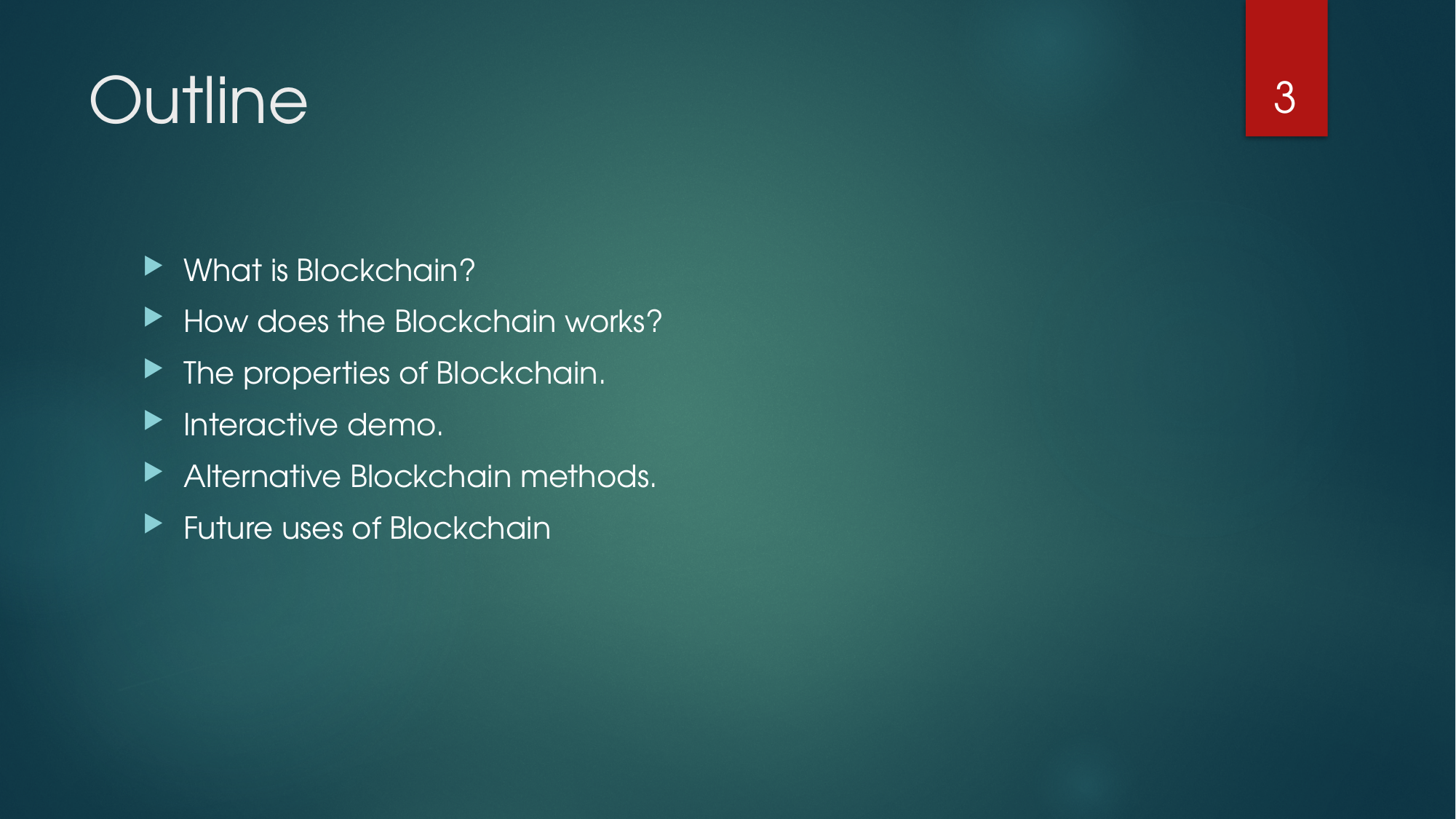

3
# Outline
What is Blockchain?
How does the Blockchain works?
The properties of Blockchain.
Interactive demo.
Alternative Blockchain methods.
Future uses of Blockchain